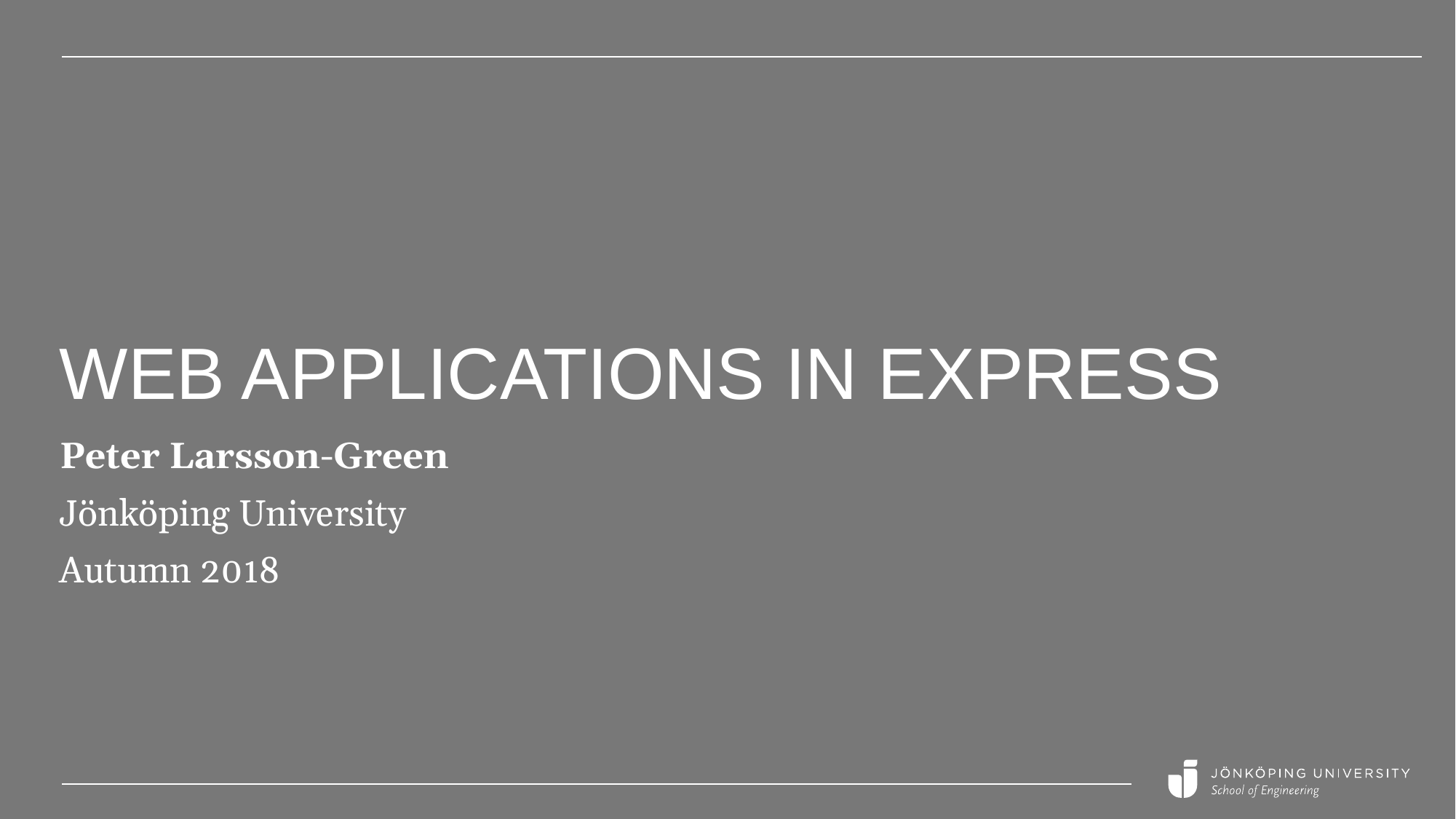

# Web applications in express
Peter Larsson-Green
Jönköping University
Autumn 2018